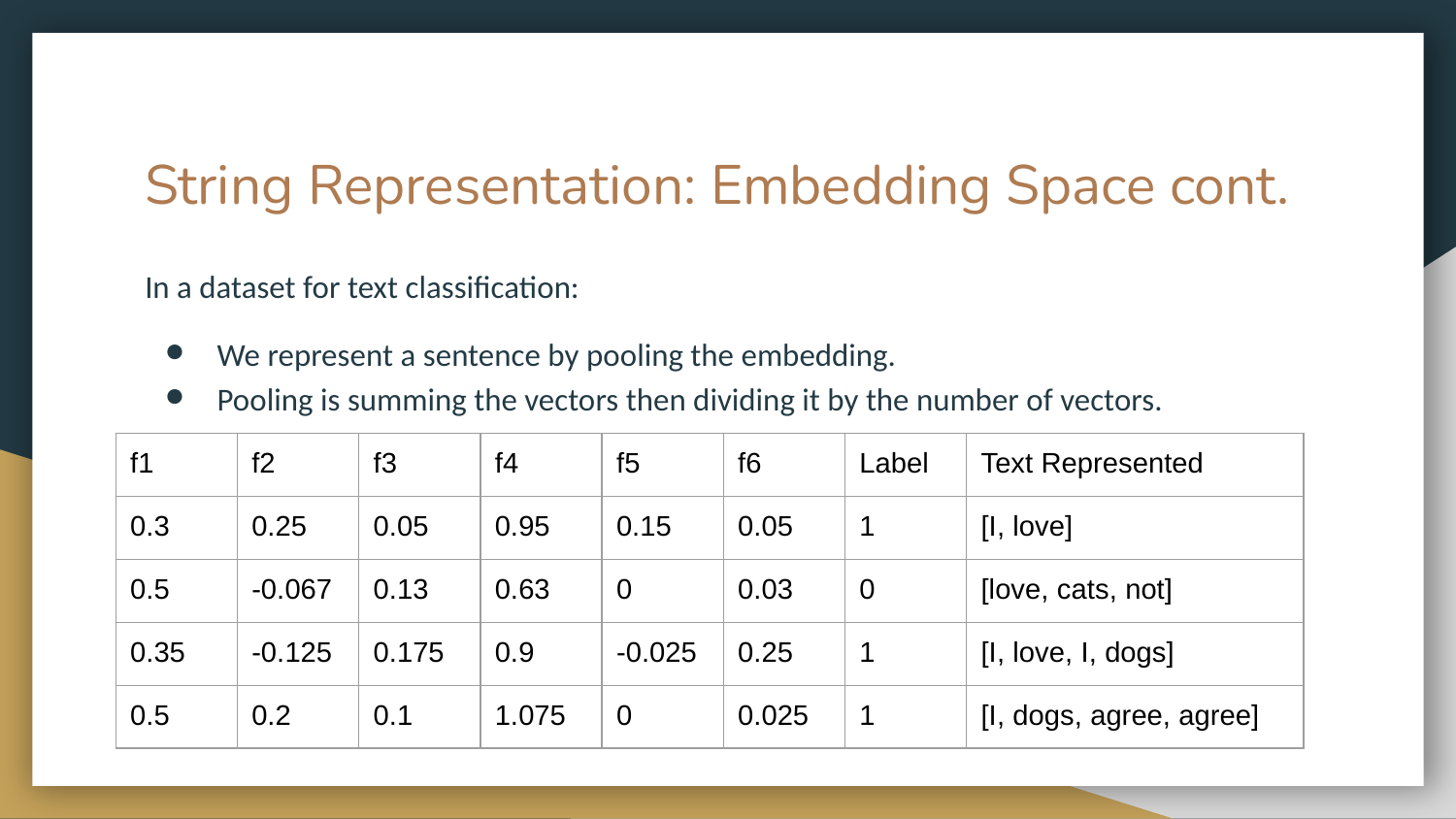

# String Representation: Embedding Space cont.

In a dataset for text classification:
We represent a sentence by pooling the embedding.
Pooling is summing the vectors then dividing it by the number of vectors.
| f1 | f2 | f3 | f4 | f5 | f6 | Label | Text Represented |
| --- | --- | --- | --- | --- | --- | --- | --- |
| 0.3 | 0.25 | 0.05 | 0.95 | 0.15 | 0.05 | 1 | [I, love] |
| 0.5 | -0.067 | 0.13 | 0.63 | 0 | 0.03 | 0 | [love, cats, not] |
| 0.35 | -0.125 | 0.175 | 0.9 | -0.025 | 0.25 | 1 | [I, love, I, dogs] |
| 0.5 | 0.2 | 0.1 | 1.075 | 0 | 0.025 | 1 | [I, dogs, agree, agree] |